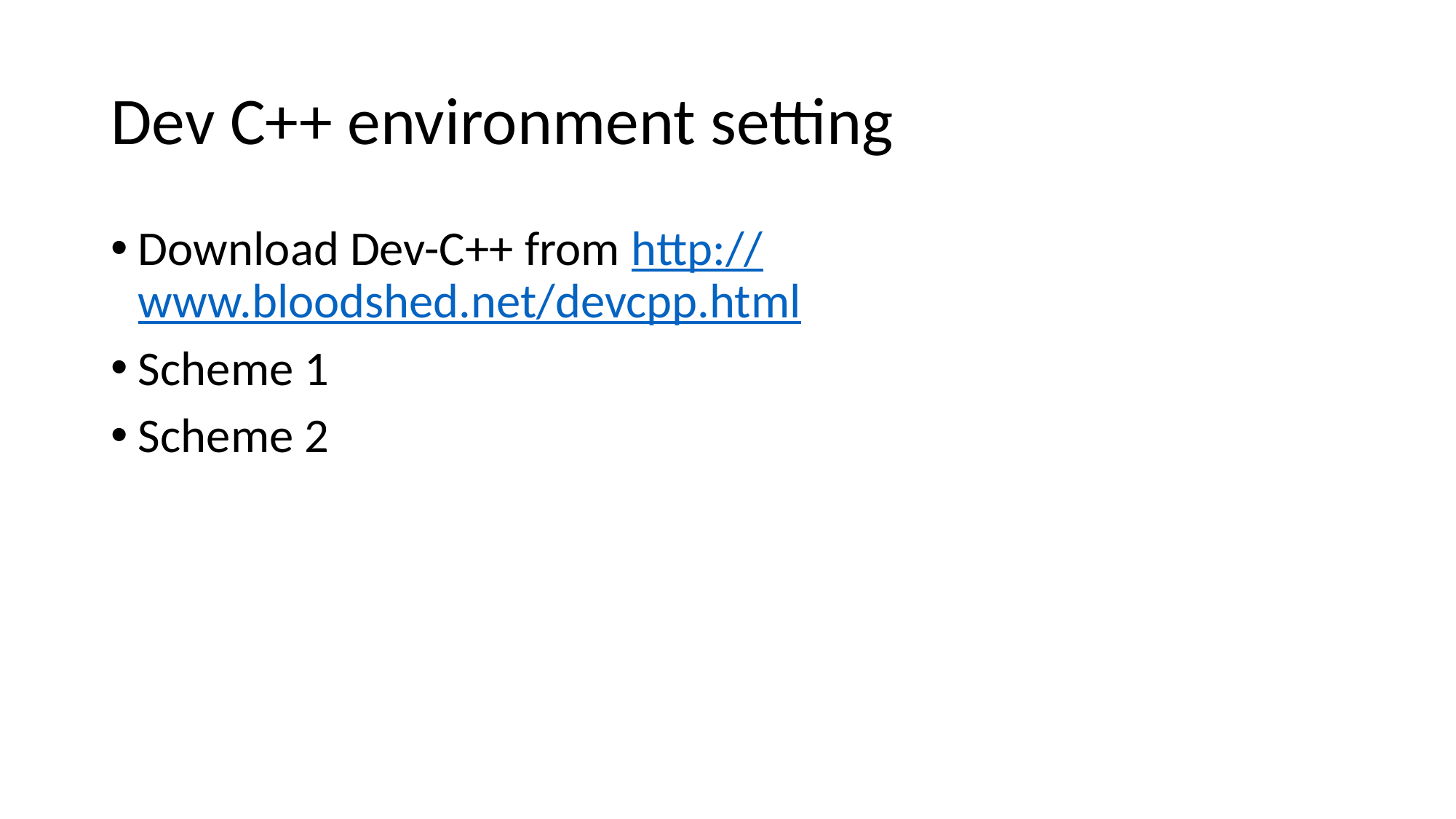

# Dev C++ environment setting
Download Dev-C++ from http://www.bloodshed.net/devcpp.html
Scheme 1
Scheme 2